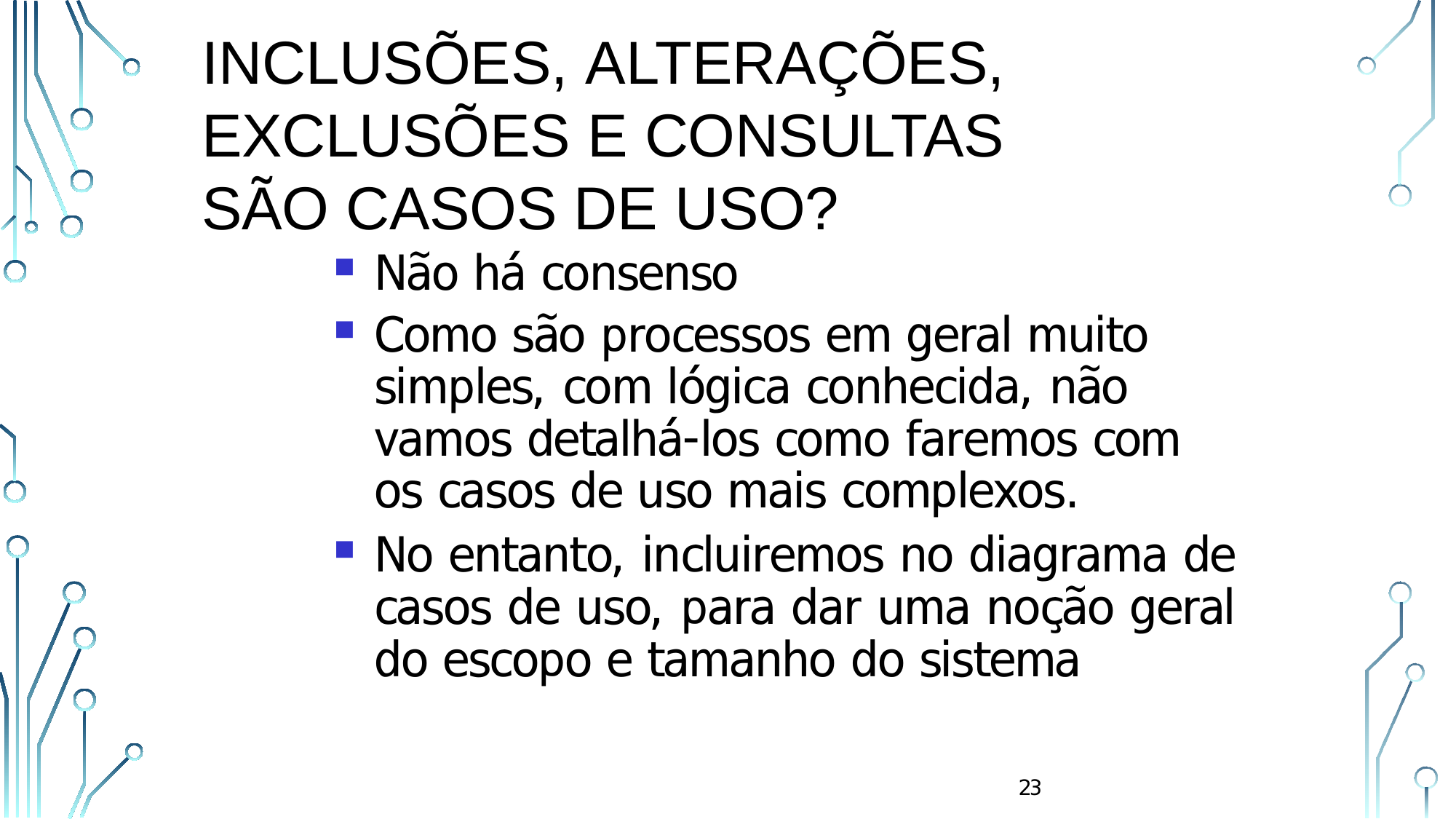

# Inclusões, Alterações, Exclusões e Consultas	são casos de uso?
Não há consenso
Como são processos em geral muito simples, com lógica conhecida, não vamos detalhá-los como faremos com os casos de uso mais complexos.
No entanto, incluiremos no diagrama de casos de uso, para dar uma noção geral do escopo e tamanho do sistema
23